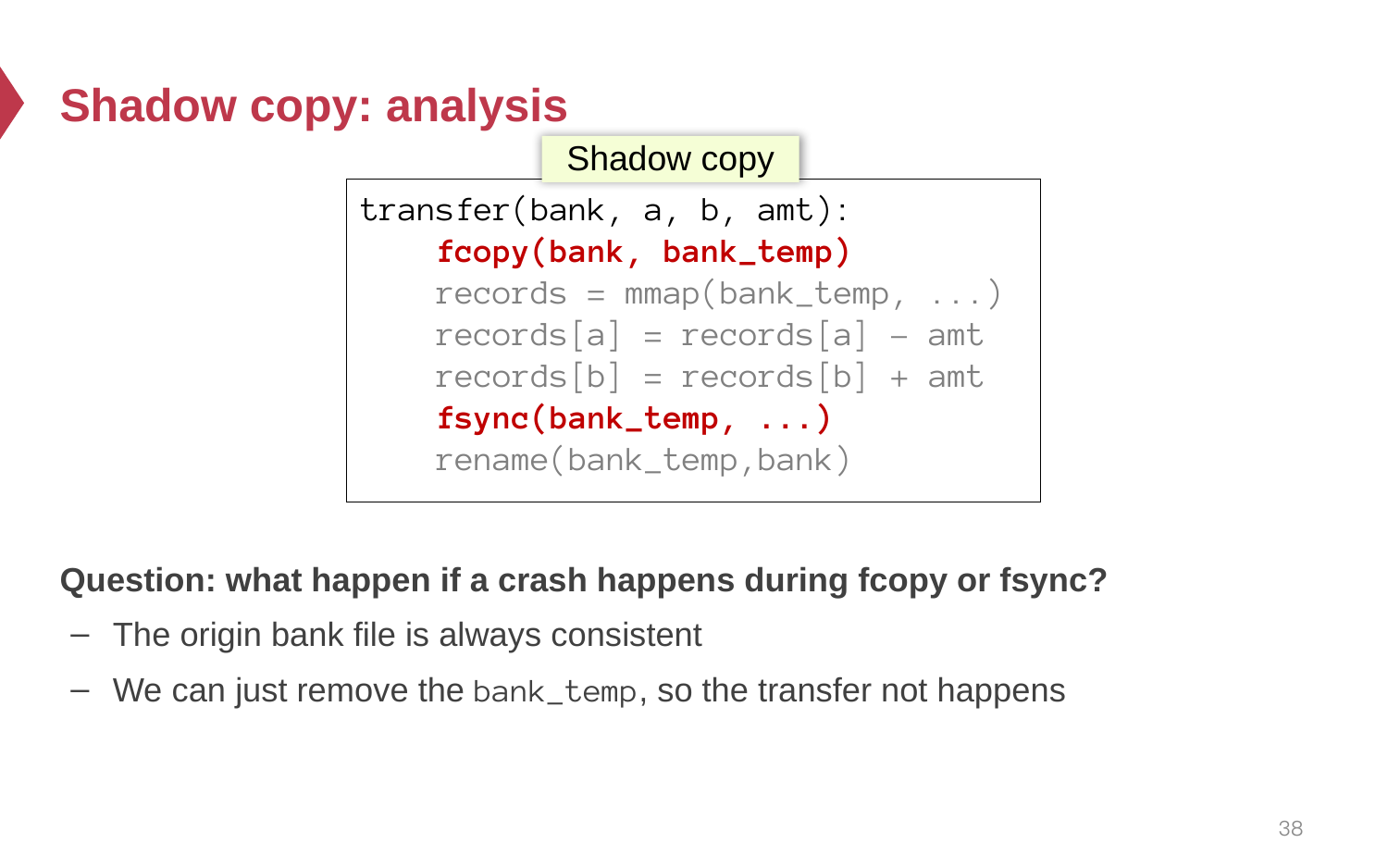

# Shadow copy: analysis
Shadow copy
transfer(bank, a, b, amt):
    fcopy(bank, bank_temp)
    records = mmap(bank_temp, ...)
    records[a] = records[a] – amt
    records[b] = records[b] + amt
    fsync(bank_temp, ...)
    rename(bank_temp,bank)
Question: what happen if a crash happens during fcopy or fsync?
The origin bank file is always consistent
We can just remove the bank_temp, so the transfer not happens

38